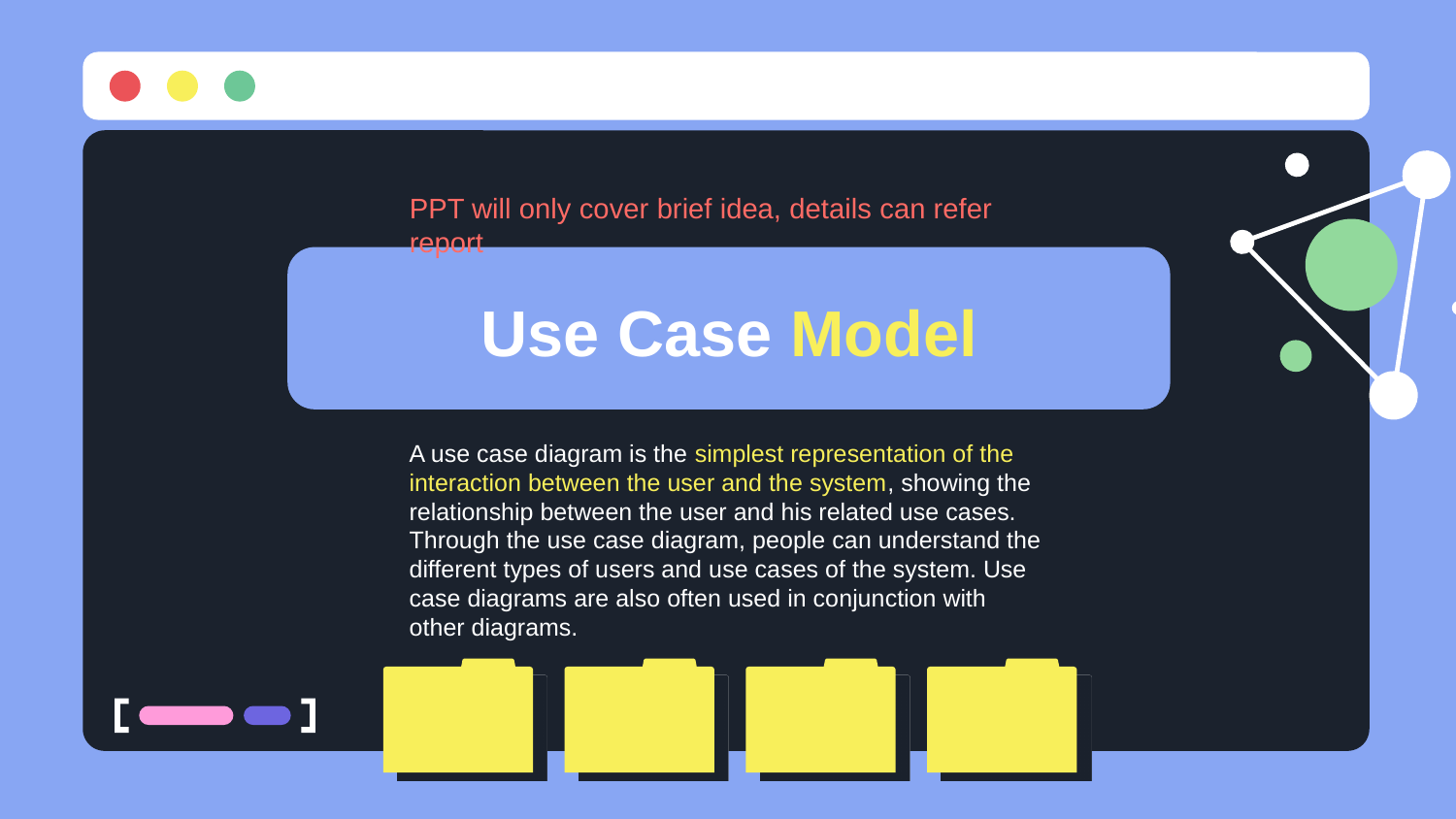

PPT will only cover brief idea, details can refer report

# Use Case Model
A use case diagram is the simplest representation of the interaction between the user and the system, showing the relationship between the user and his related use cases. Through the use case diagram, people can understand the different types of users and use cases of the system. Use case diagrams are also often used in conjunction with other diagrams.